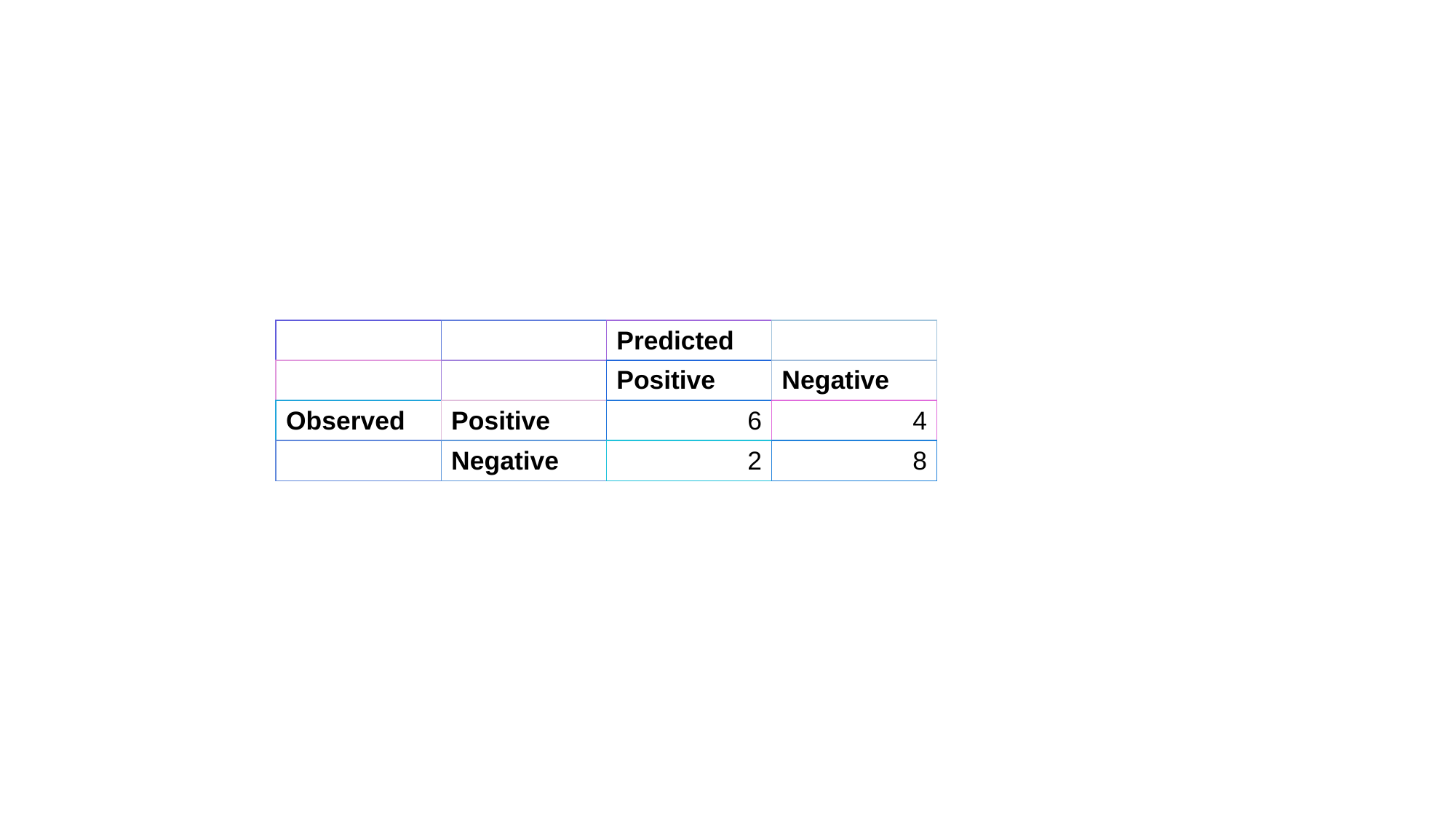

#
|  |  | Predicted |  |
| --- | --- | --- | --- |
|  |  | Positive | Negative |
| Observed | Positive | 6 | 4 |
|  | Negative | 2 | 8 |